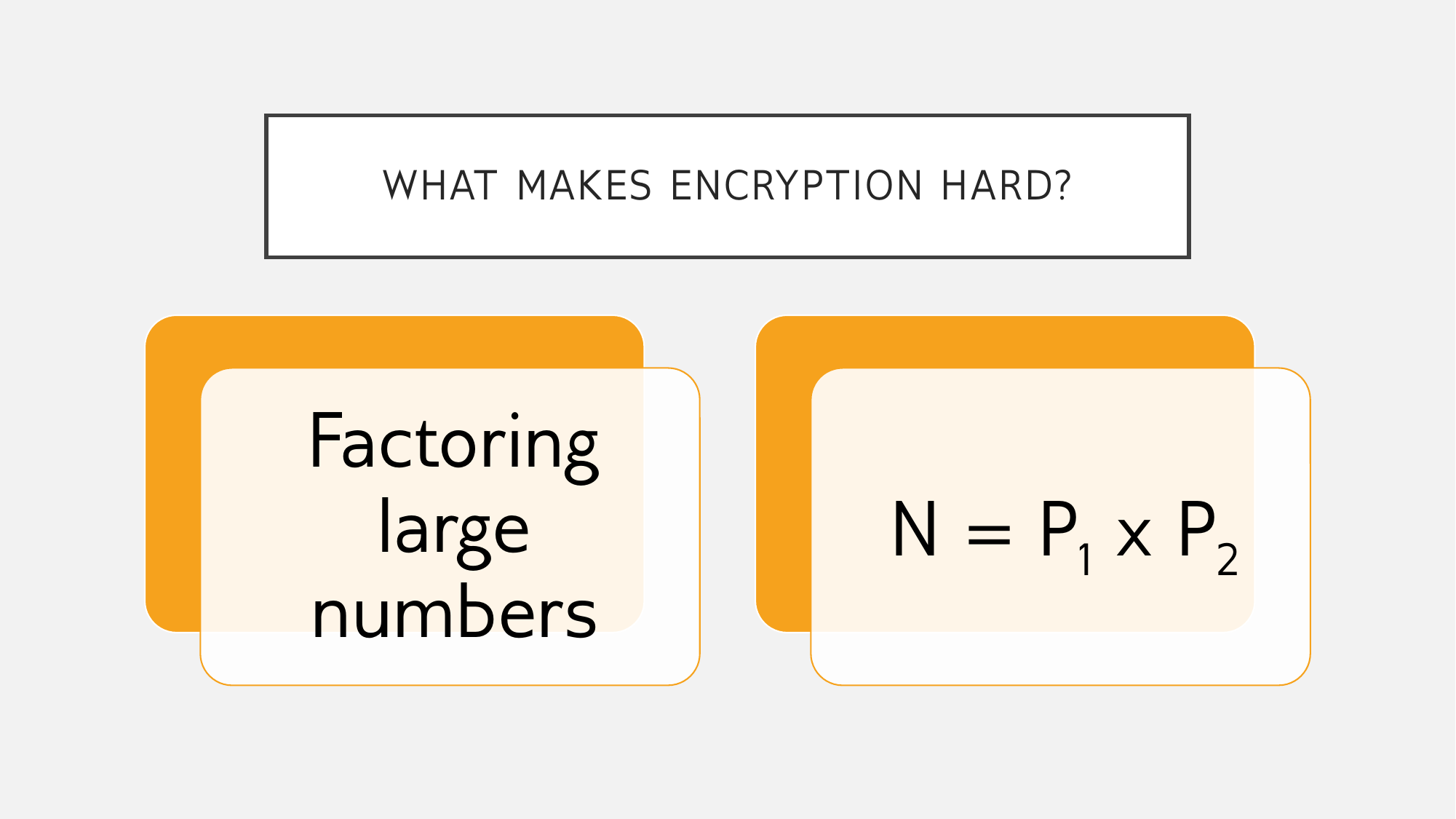

# What makes encryption hard?
Factoring large numbers
N = P1 x P2